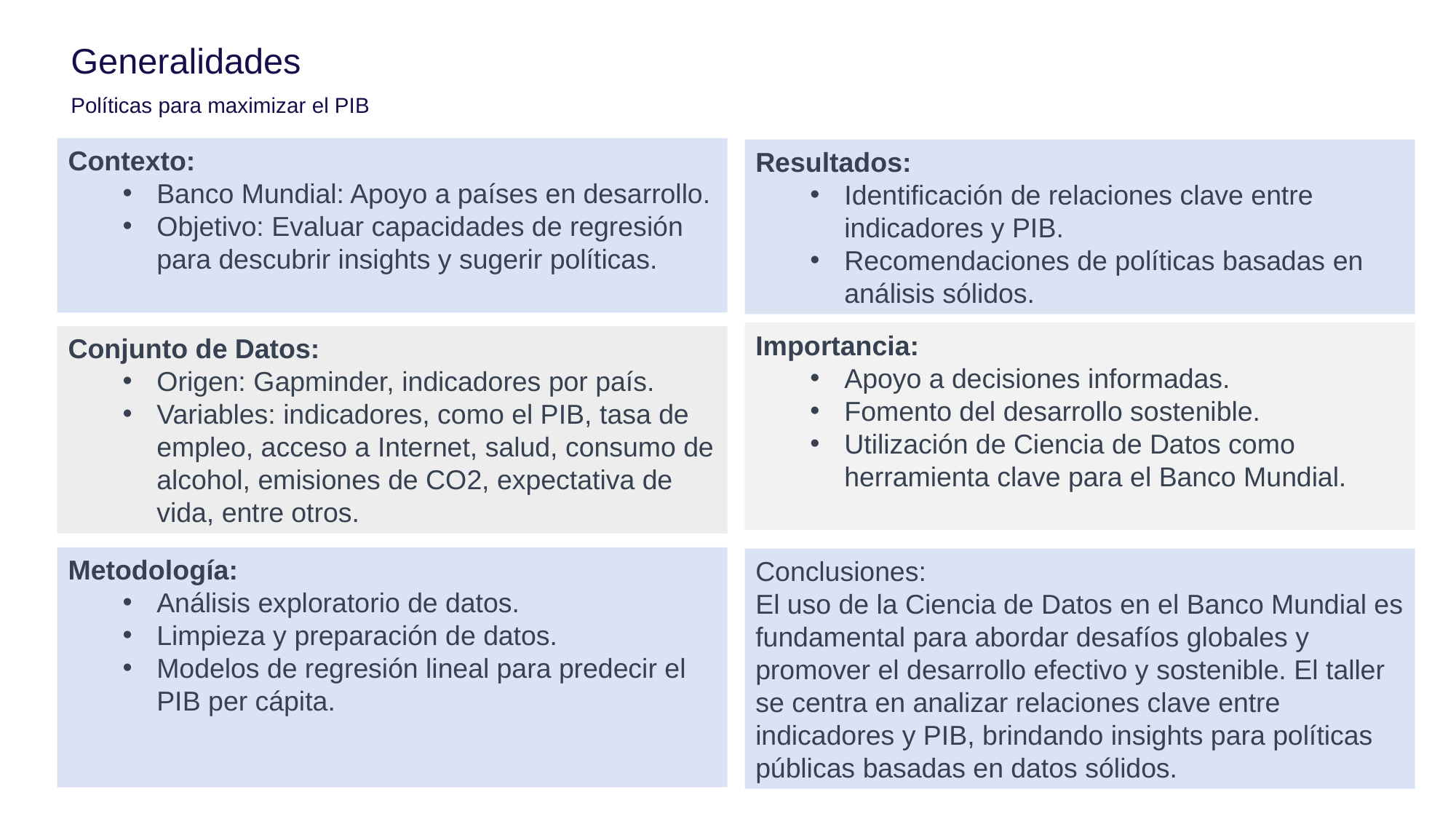

Generalidades
Políticas para maximizar el PIB
Contexto:
Banco Mundial: Apoyo a países en desarrollo.
Objetivo: Evaluar capacidades de regresión para descubrir insights y sugerir políticas.

Resultados:
Identificación de relaciones clave entre indicadores y PIB.
Recomendaciones de políticas basadas en análisis sólidos.
Importancia:
Apoyo a decisiones informadas.
Fomento del desarrollo sostenible.
Utilización de Ciencia de Datos como herramienta clave para el Banco Mundial.

Conjunto de Datos:
Origen: Gapminder, indicadores por país.
Variables: indicadores, como el PIB, tasa de empleo, acceso a Internet, salud, consumo de alcohol, emisiones de CO2, expectativa de vida, entre otros.
Metodología:
Análisis exploratorio de datos.
Limpieza y preparación de datos.
Modelos de regresión lineal para predecir el PIB per cápita.

Conclusiones:
El uso de la Ciencia de Datos en el Banco Mundial es fundamental para abordar desafíos globales y promover el desarrollo efectivo y sostenible. El taller se centra en analizar relaciones clave entre indicadores y PIB, brindando insights para políticas públicas basadas en datos sólidos.